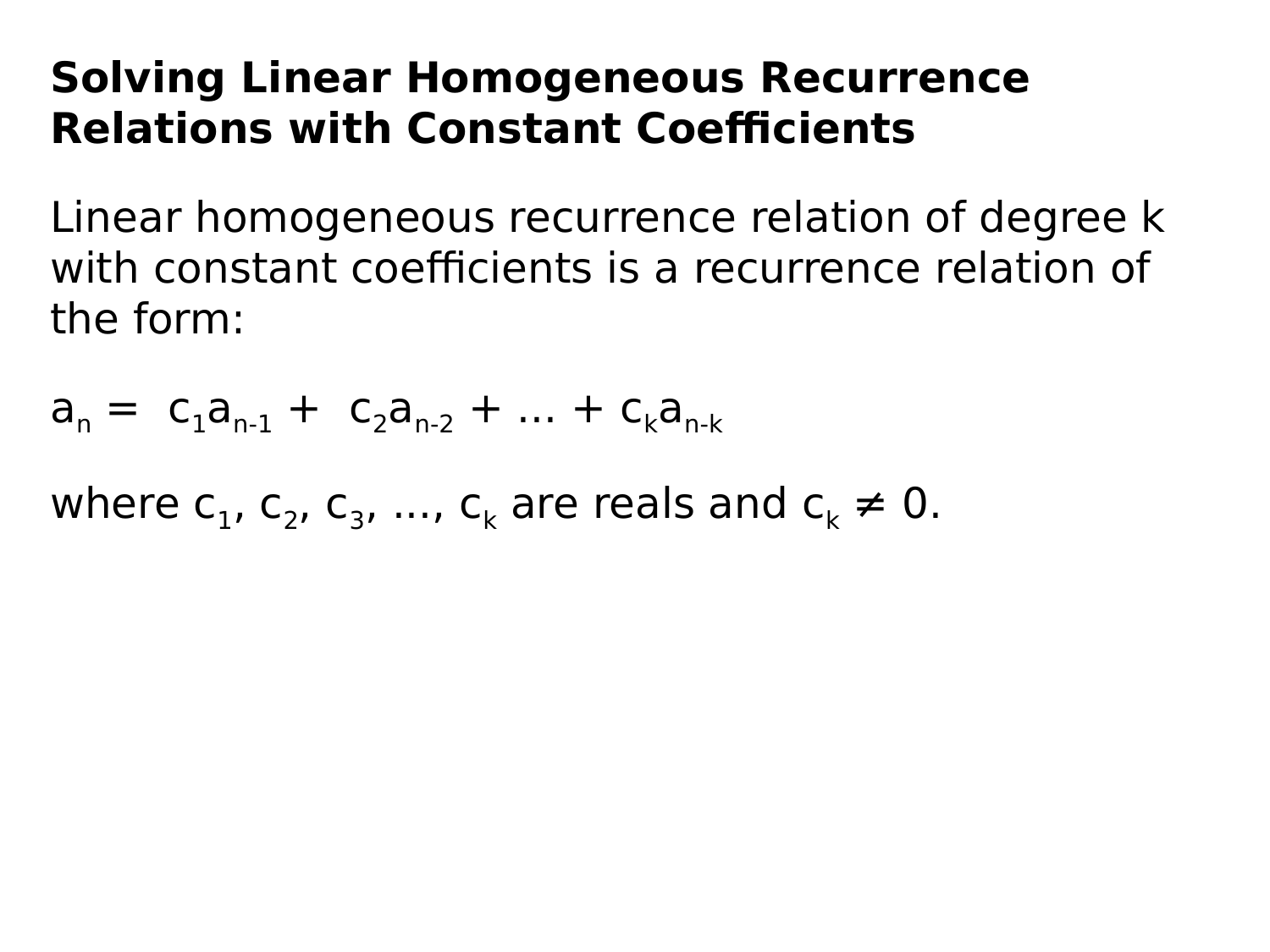

Solving Linear Homogeneous Recurrence Relations with Constant Coefficients

Linear homogeneous recurrence relation of degree k with constant coefficients is a recurrence relation of the form:

an =  c1an-1 +  c2an-2 + ... + ckan-k

where c1, c2, c3, ..., ck are reals and ck ≠ 0.